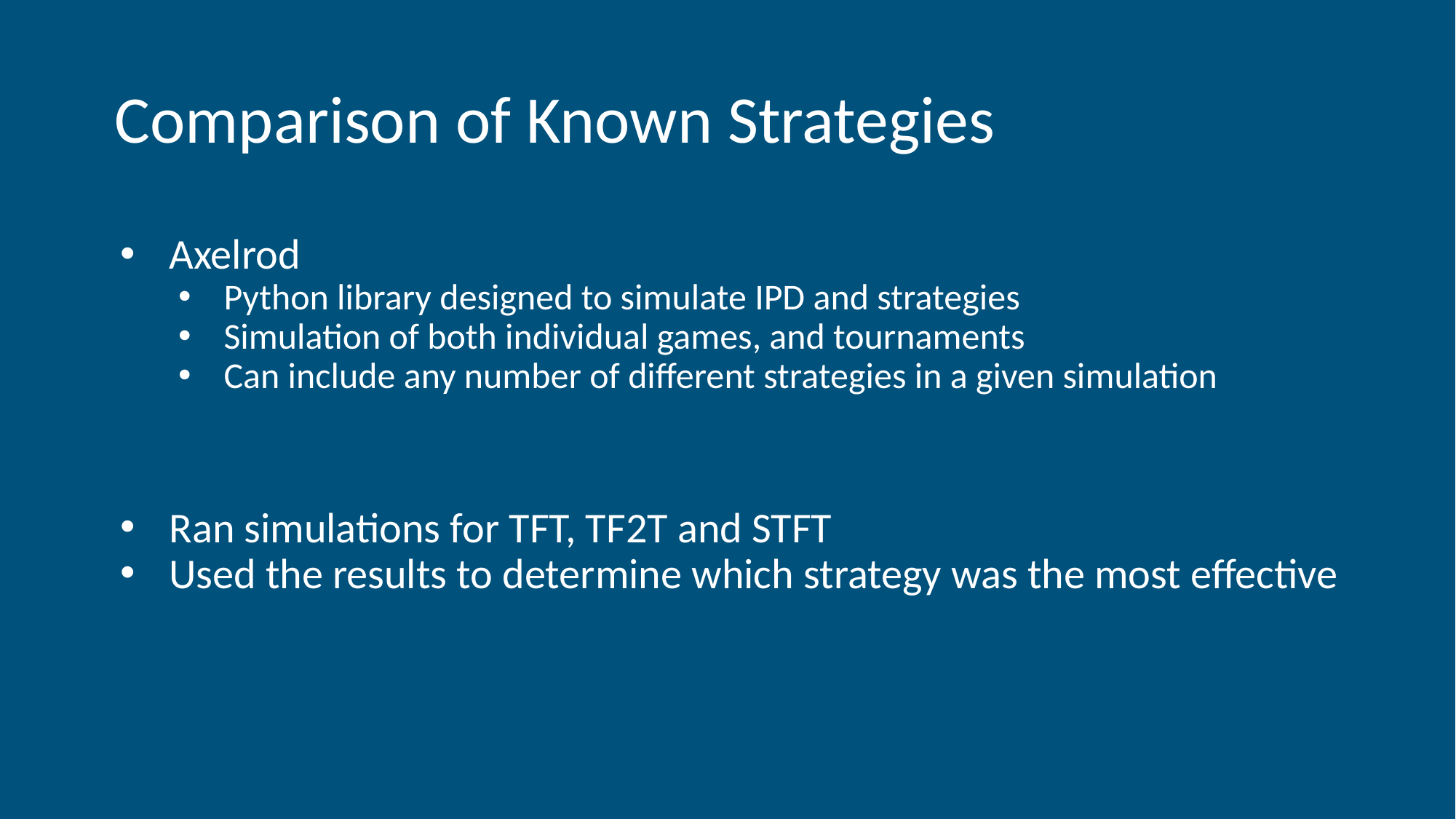

# Comparison of Known Strategies
Axelrod
Python library designed to simulate IPD and strategies
Simulation of both individual games, and tournaments
Can include any number of different strategies in a given simulation

Ran simulations for TFT, TF2T and STFT
Used the results to determine which strategy was the most effective